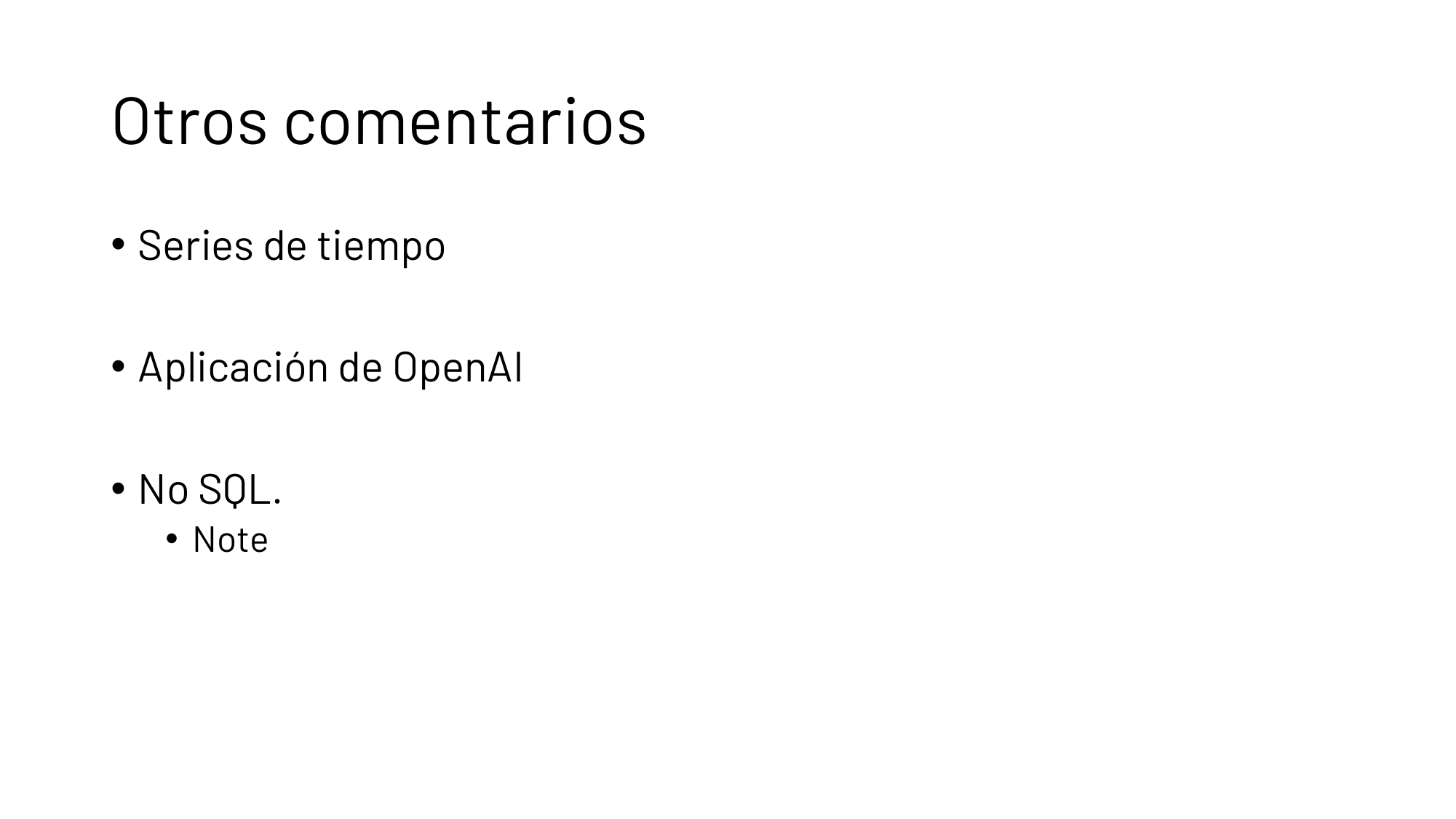

# Otros comentarios
Series de tiempo

Aplicación de OpenAI

No SQL.
Note